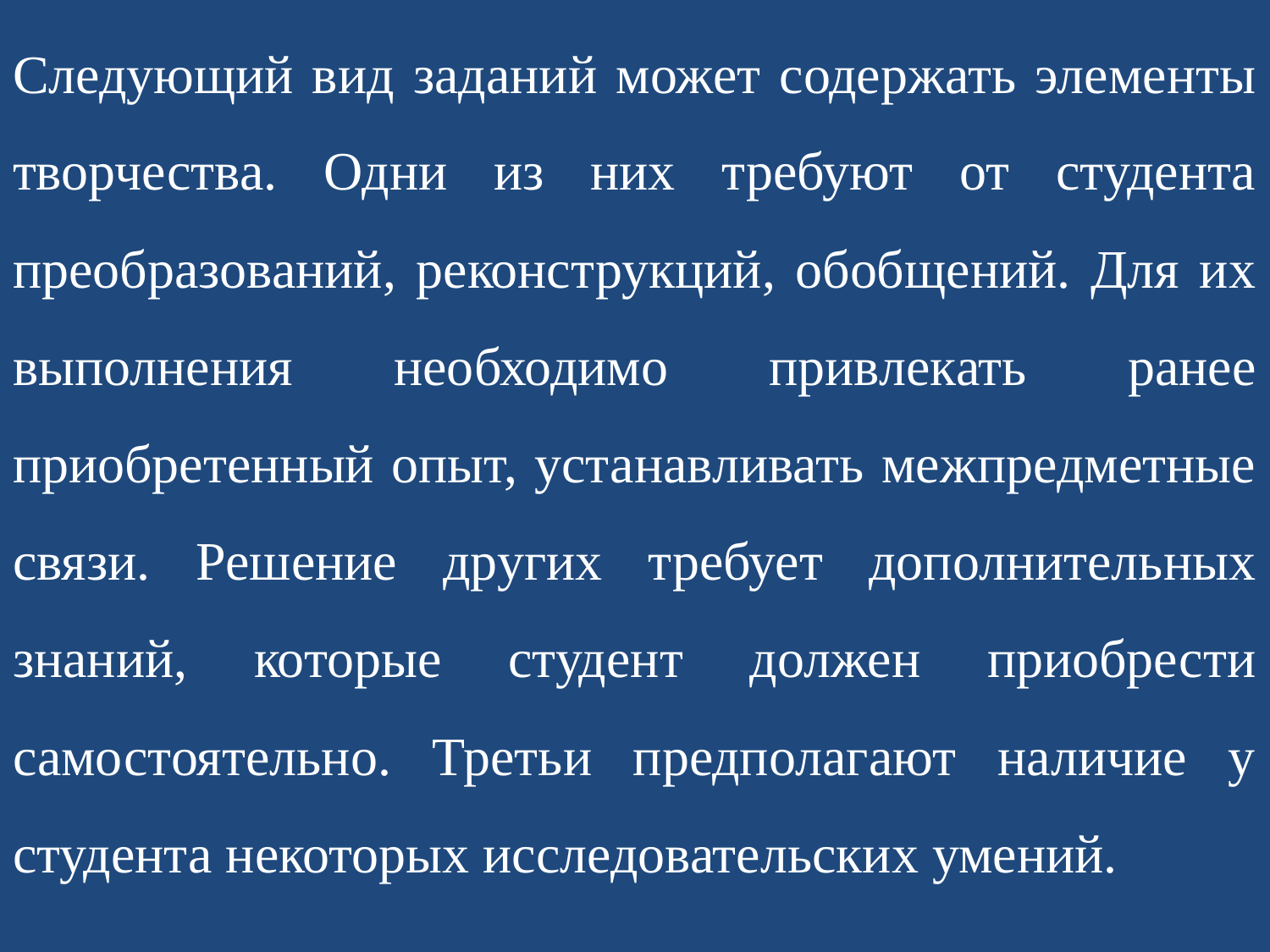

Следующий вид заданий может содержать элементы творчества. Одни из них требуют от студента преобразований, реконструкций, обобщений. Для их выполнения необходимо привлекать ранее приобретенный опыт, устанавливать межпредметные связи. Решение других требует дополнительных знаний, которые студент должен приобрести самостоятельно. Третьи предполагают наличие у студента некоторых исследовательских умений.